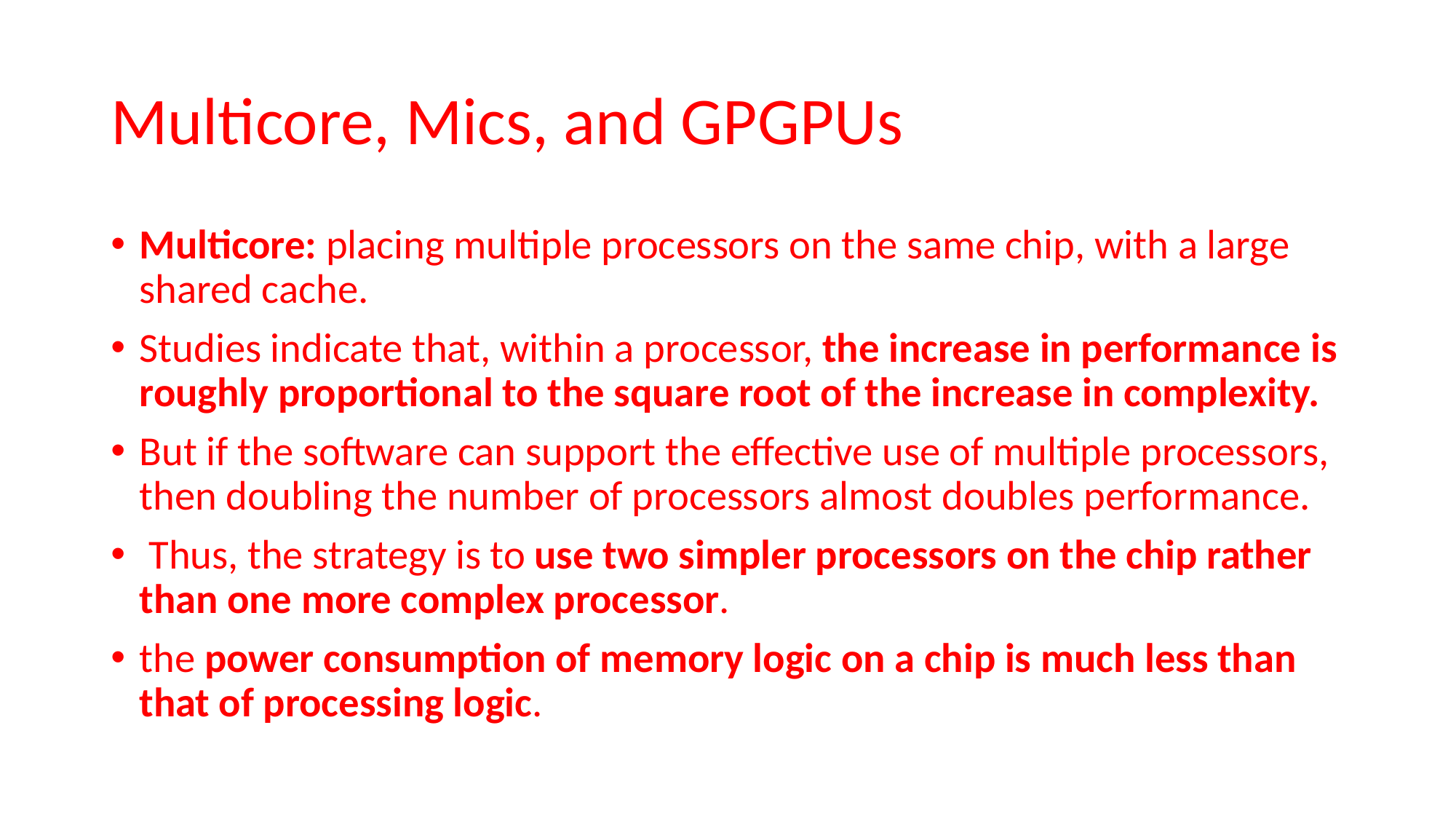

# Multicore, Mics, and GPGPUs
Multicore: placing multiple processors on the same chip, with a large shared cache.
Studies indicate that, within a processor, the increase in performance is roughly proportional to the square root of the increase in complexity.
But if the software can support the effective use of multiple processors, then doubling the number of processors almost doubles performance.
 Thus, the strategy is to use two simpler processors on the chip rather than one more complex processor.
the power consumption of memory logic on a chip is much less than that of processing logic.